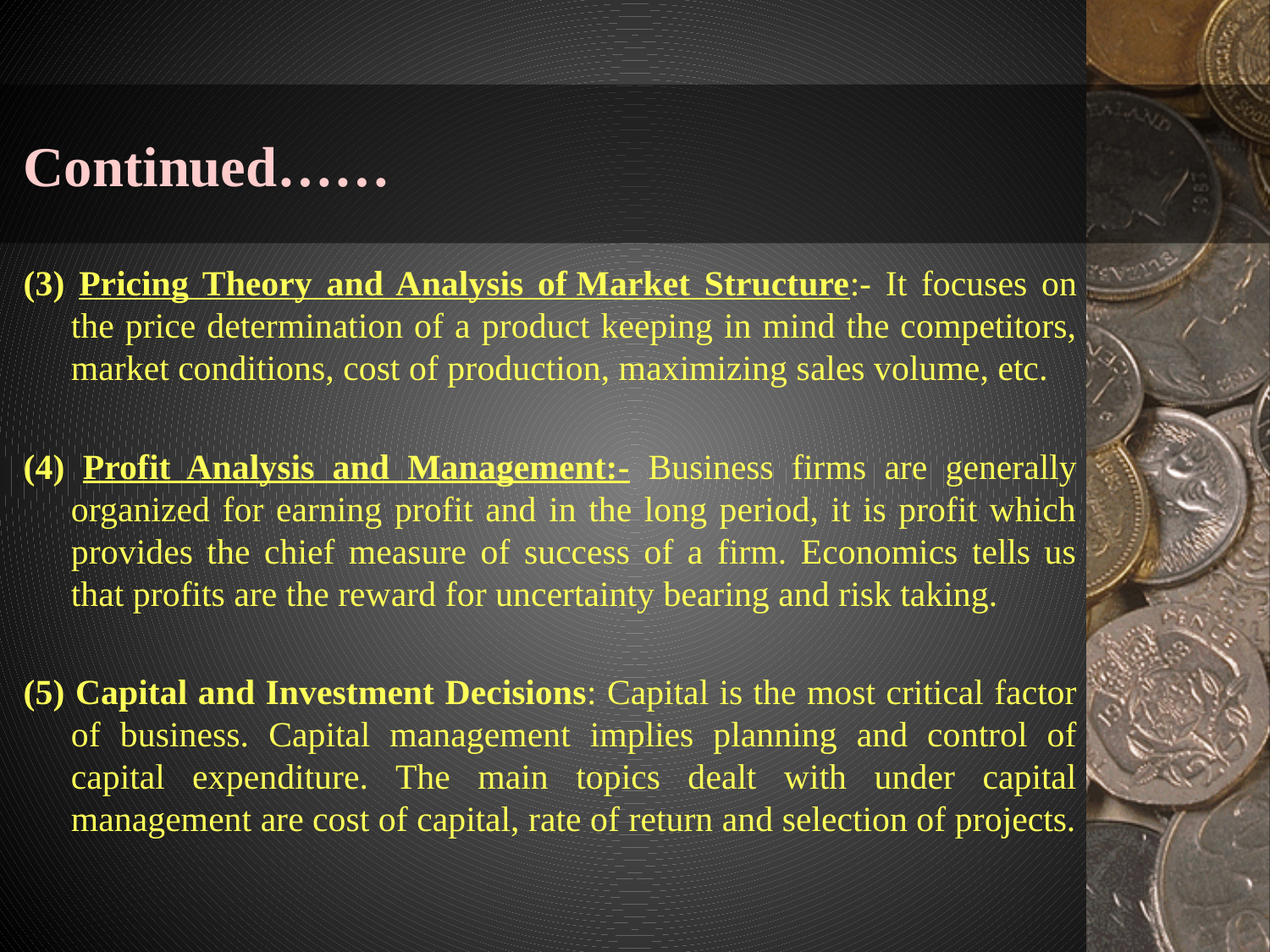

# Continued……
(3) Pricing Theory and Analysis of Market Structure:- It focuses on the price determination of a product keeping in mind the competitors, market conditions, cost of production, maximizing sales volume, etc.

(4) Profit Analysis and Management:- Business firms are generally organized for earning profit and in the long period, it is profit which provides the chief measure of success of a firm. Economics tells us that profits are the reward for uncertainty bearing and risk taking.

(5) Capital and Investment Decisions: Capital is the most critical factor of business. Capital management implies planning and control of capital expenditure. The main topics dealt with under capital management are cost of capital, rate of return and selection of projects.